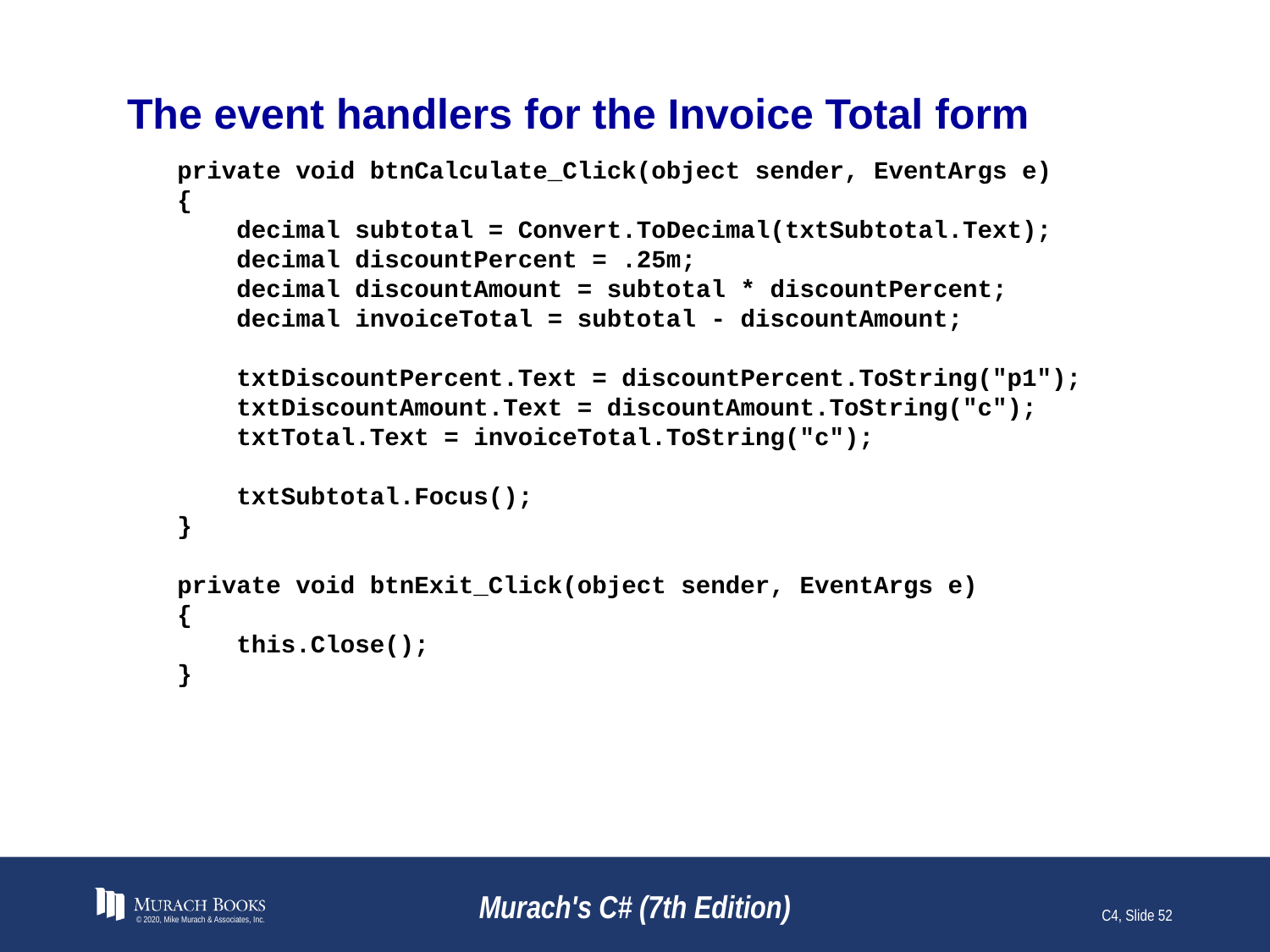

# The event handlers for the Invoice Total form
private void btnCalculate_Click(object sender, EventArgs e)
{
    decimal subtotal = Convert.ToDecimal(txtSubtotal.Text);
    decimal discountPercent = .25m;
    decimal discountAmount = subtotal * discountPercent;
    decimal invoiceTotal = subtotal - discountAmount;

    txtDiscountPercent.Text = discountPercent.ToString("p1");
    txtDiscountAmount.Text = discountAmount.ToString("c");
    txtTotal.Text = invoiceTotal.ToString("c");

    txtSubtotal.Focus();
}

private void btnExit_Click(object sender, EventArgs e)
{
    this.Close();
}

© 2020, Mike Murach & Associates, Inc.
Murach's C# (7th Edition)

C4, Slide 52